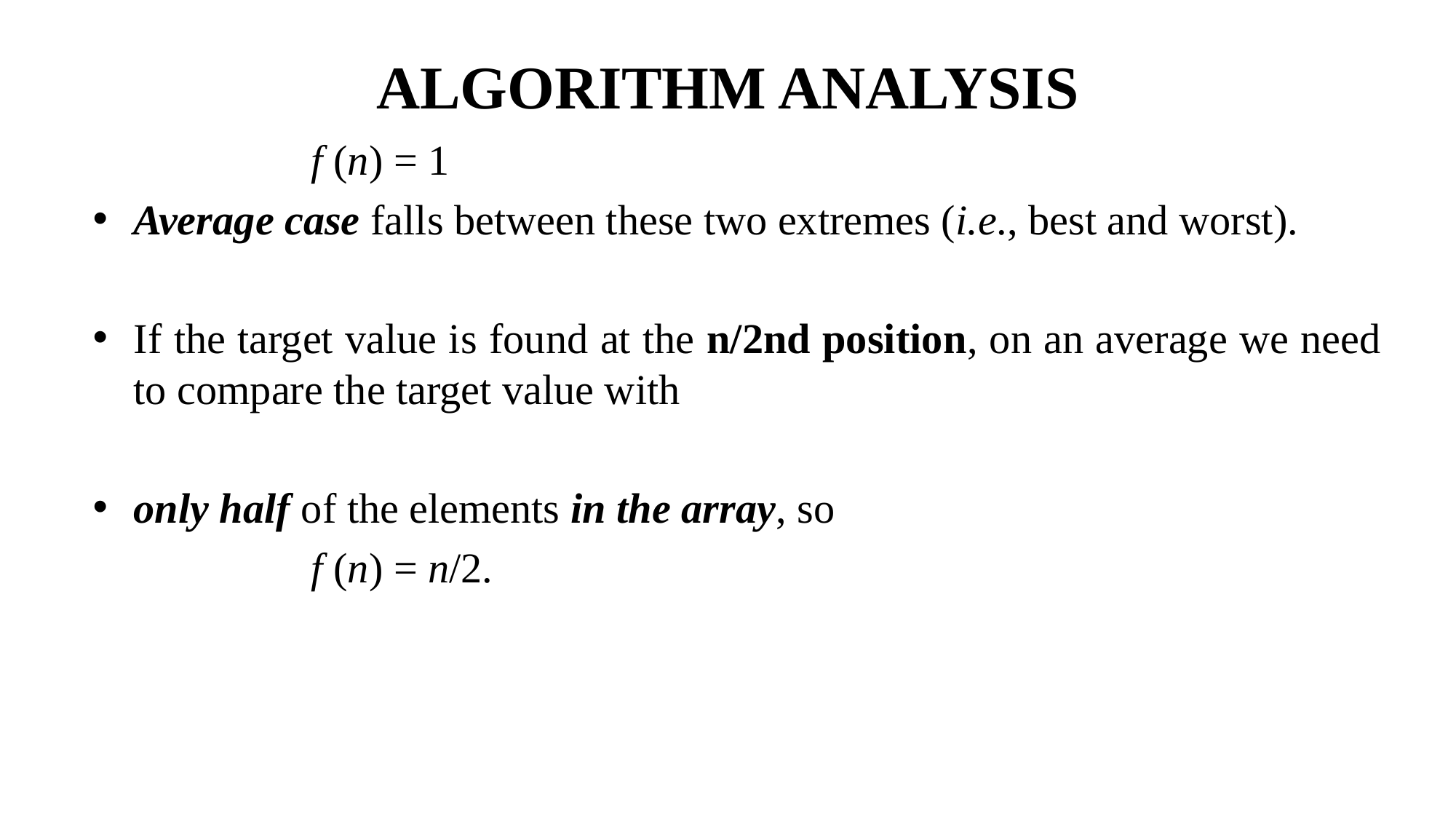

# ALGORITHM ANALYSIS
f (n) = 1
Average case falls between these two extremes (i.e., best and worst).

If the target value is found at the n/2nd position, on an average we need to compare the target value with

only half of the elements in the array, so
f (n) = n/2.